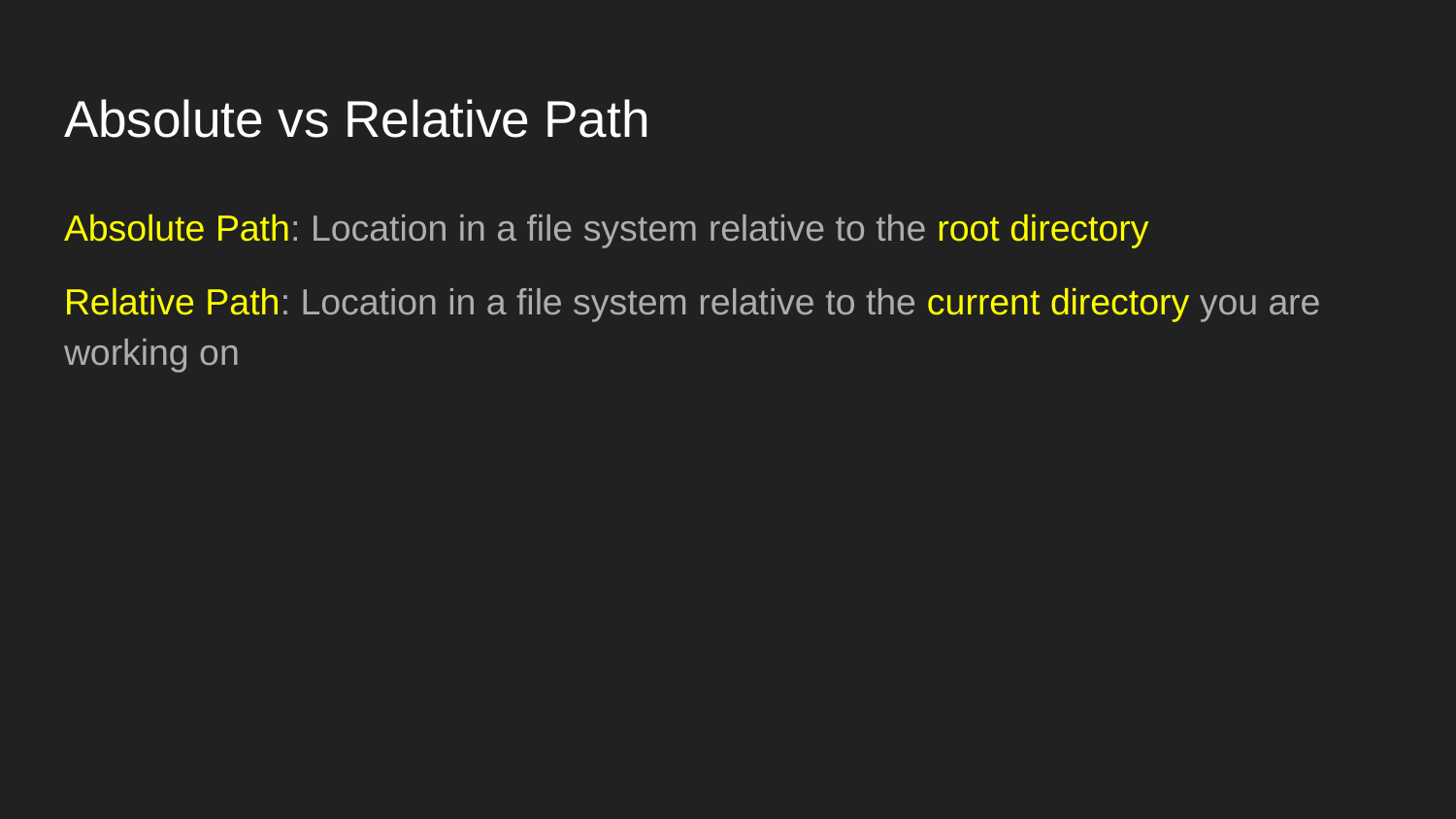

# Absolute vs Relative Path
Absolute Path: Location in a file system relative to the root directory
Relative Path: Location in a file system relative to the current directory you are working on